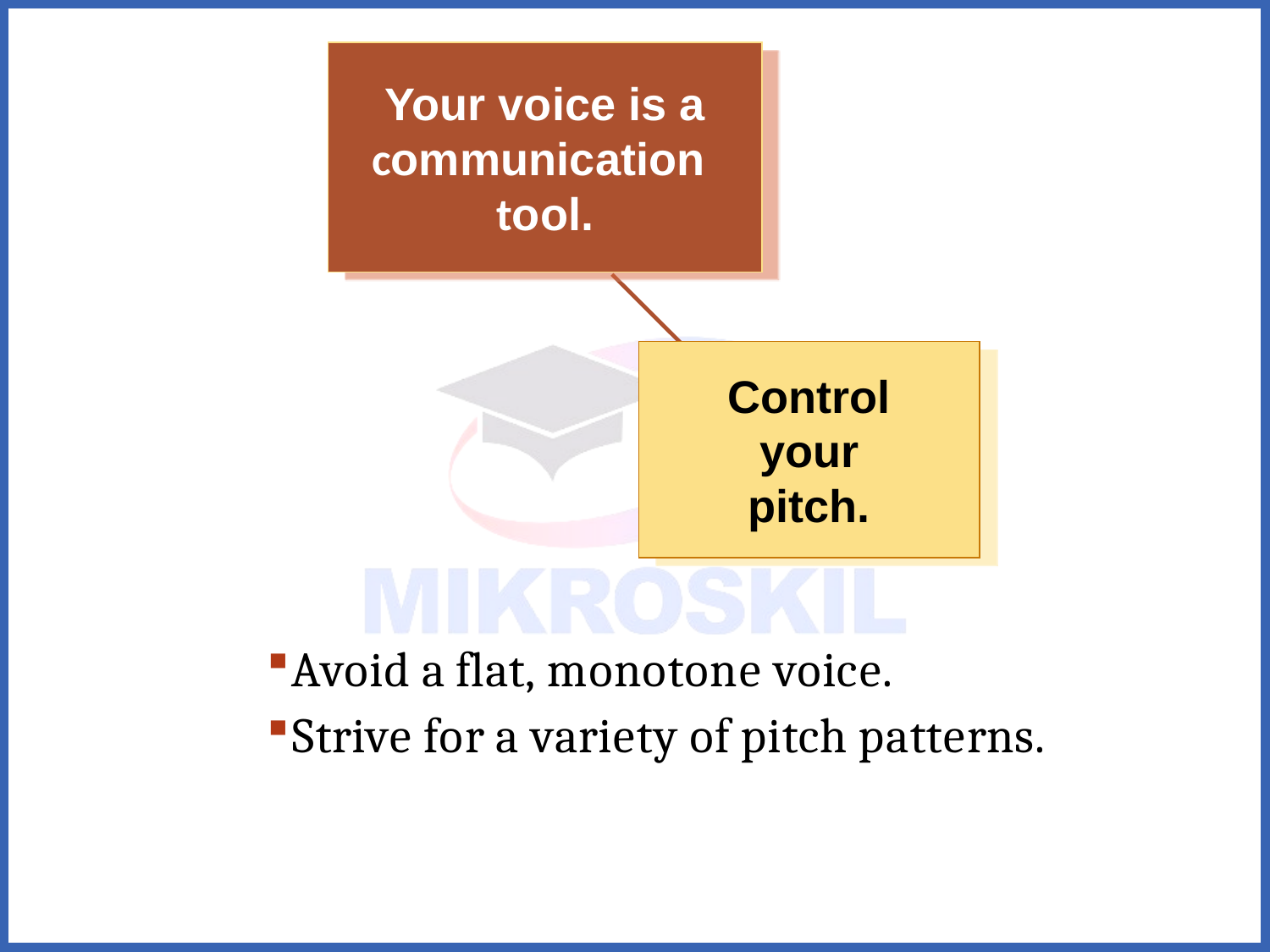

0
Your voice is a
communication
tool.

Control
your
pitch.
Avoid a flat, monotone voice.
Strive for a variety of pitch patterns.